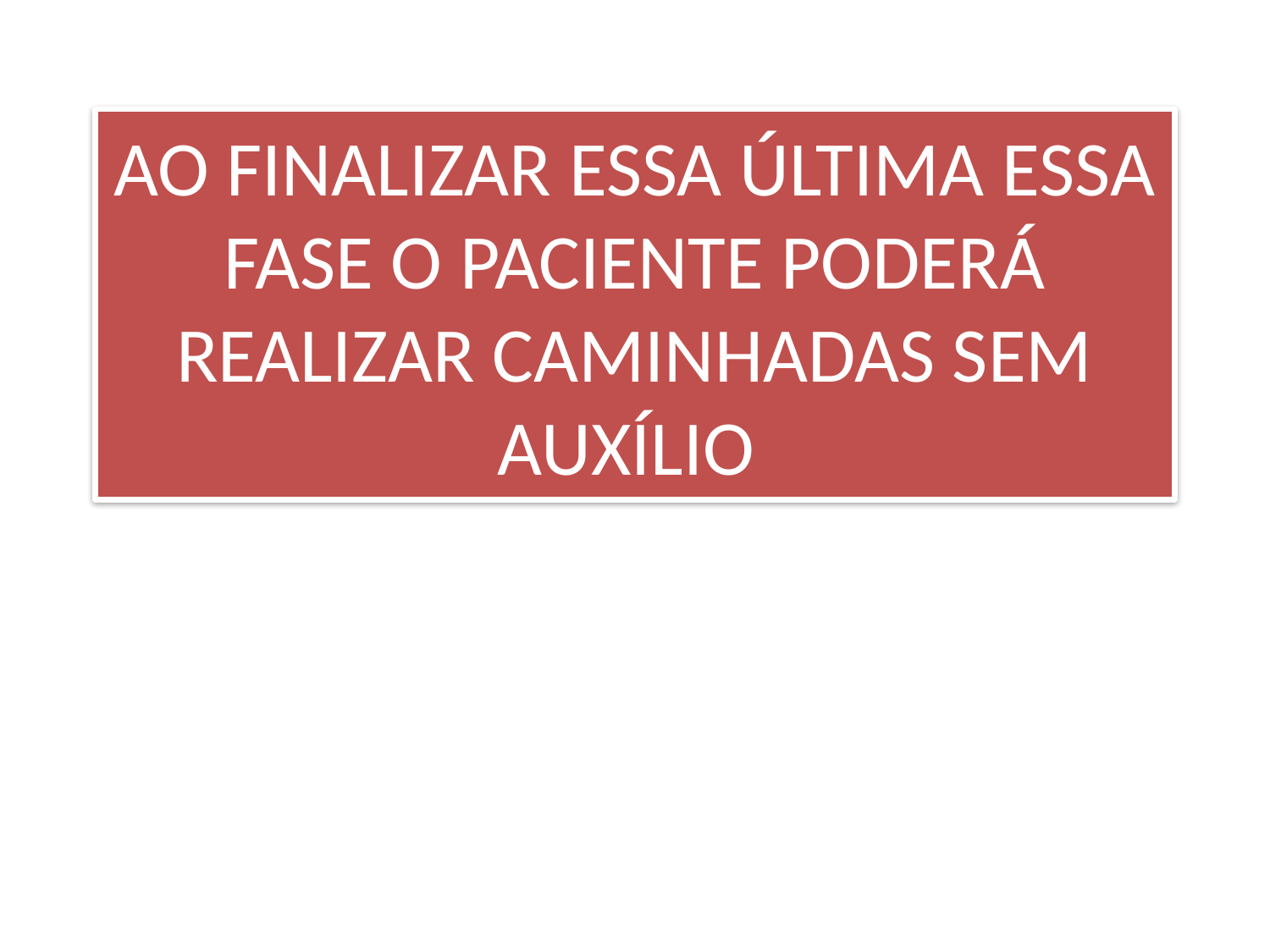

# AO FINALIZAR ESSA ÚLTIMA ESSA FASE O PACIENTE PODERÁ REALIZAR CAMINHADAS SEM AUXÍLIO